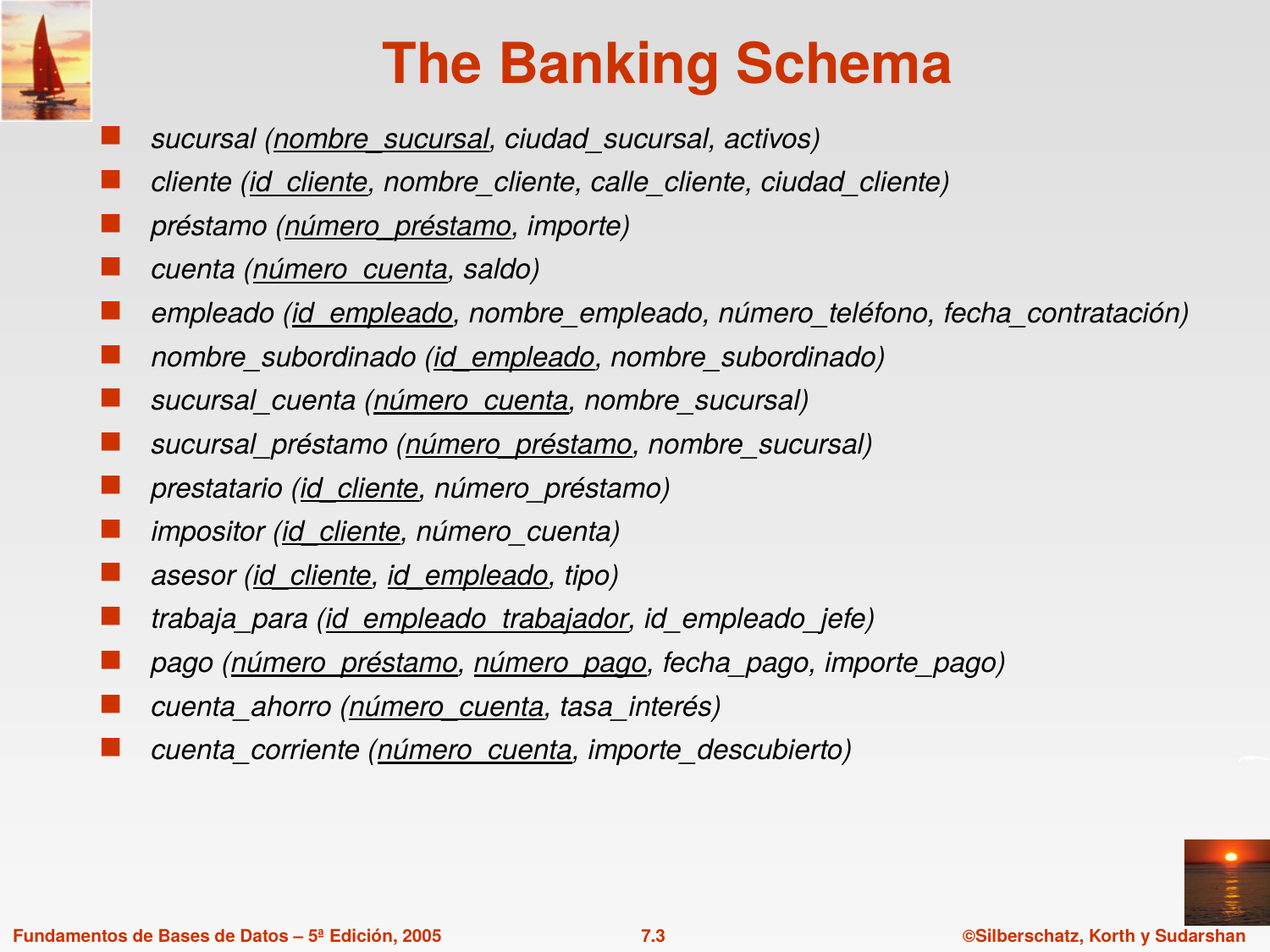

# The Banking Schema
sucursal (nombre_sucursal, ciudad_sucursal, activos)
cliente (id_cliente, nombre_cliente, calle_cliente, ciudad_cliente)
préstamo (número_préstamo, importe)
cuenta (número_cuenta, saldo)
empleado (id_empleado, nombre_empleado, número_teléfono, fecha_contratación)
nombre_subordinado (id_empleado, nombre_subordinado)
sucursal_cuenta (número_cuenta, nombre_sucursal)
sucursal_préstamo (número_préstamo, nombre_sucursal)
prestatario (id_cliente, número_préstamo)
impositor (id_cliente, número_cuenta)
asesor (id_cliente, id_empleado, tipo)
trabaja_para (id_empleado_trabajador, id_empleado_jefe)
pago (número_préstamo, número_pago, fecha_pago, importe_pago)
cuenta_ahorro (número_cuenta, tasa_interés)
cuenta_corriente (número_cuenta, importe_descubierto)